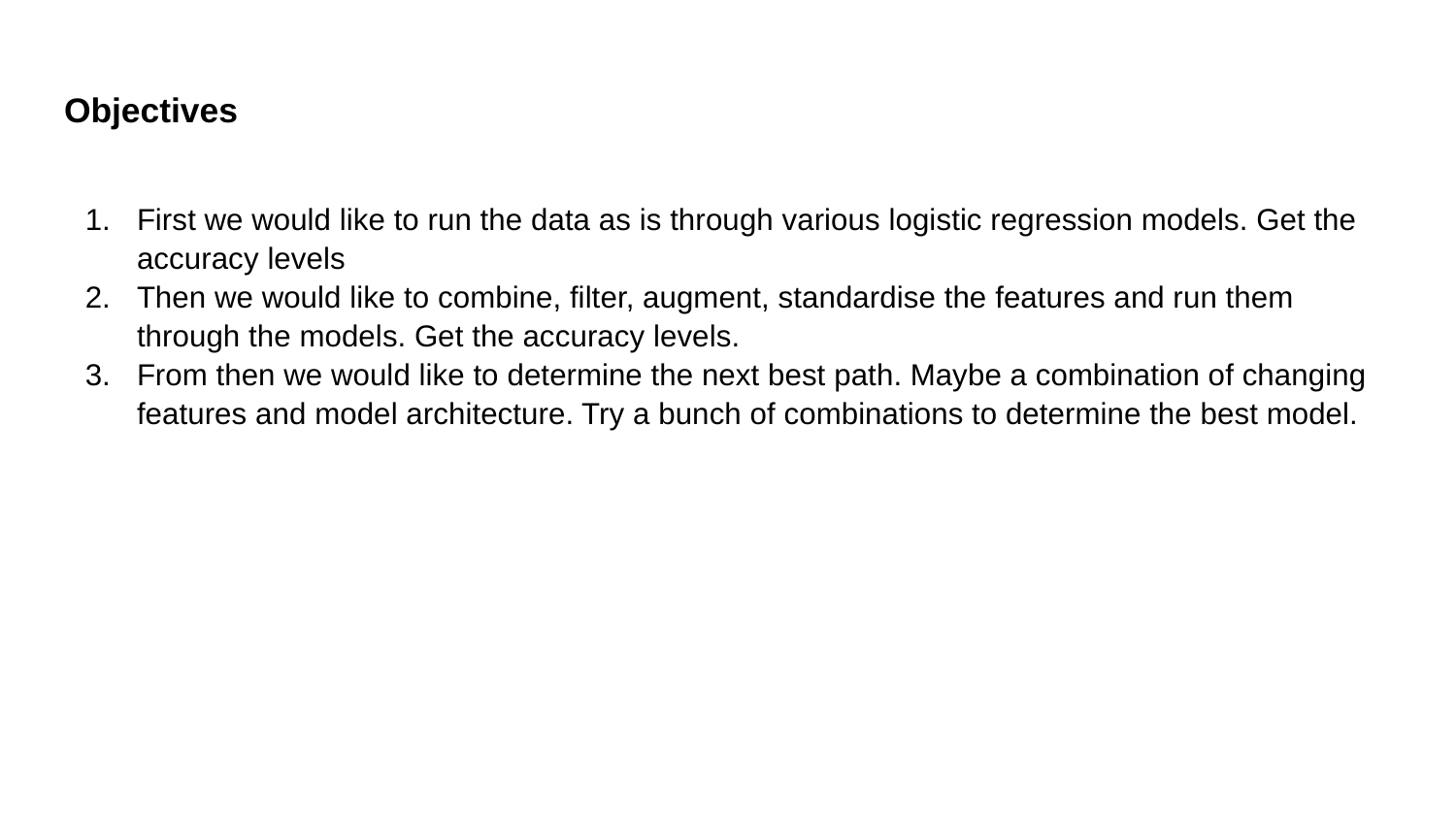

# Objectives
First we would like to run the data as is through various logistic regression models. Get the accuracy levels
Then we would like to combine, filter, augment, standardise the features and run them through the models. Get the accuracy levels.
From then we would like to determine the next best path. Maybe a combination of changing features and model architecture. Try a bunch of combinations to determine the best model.